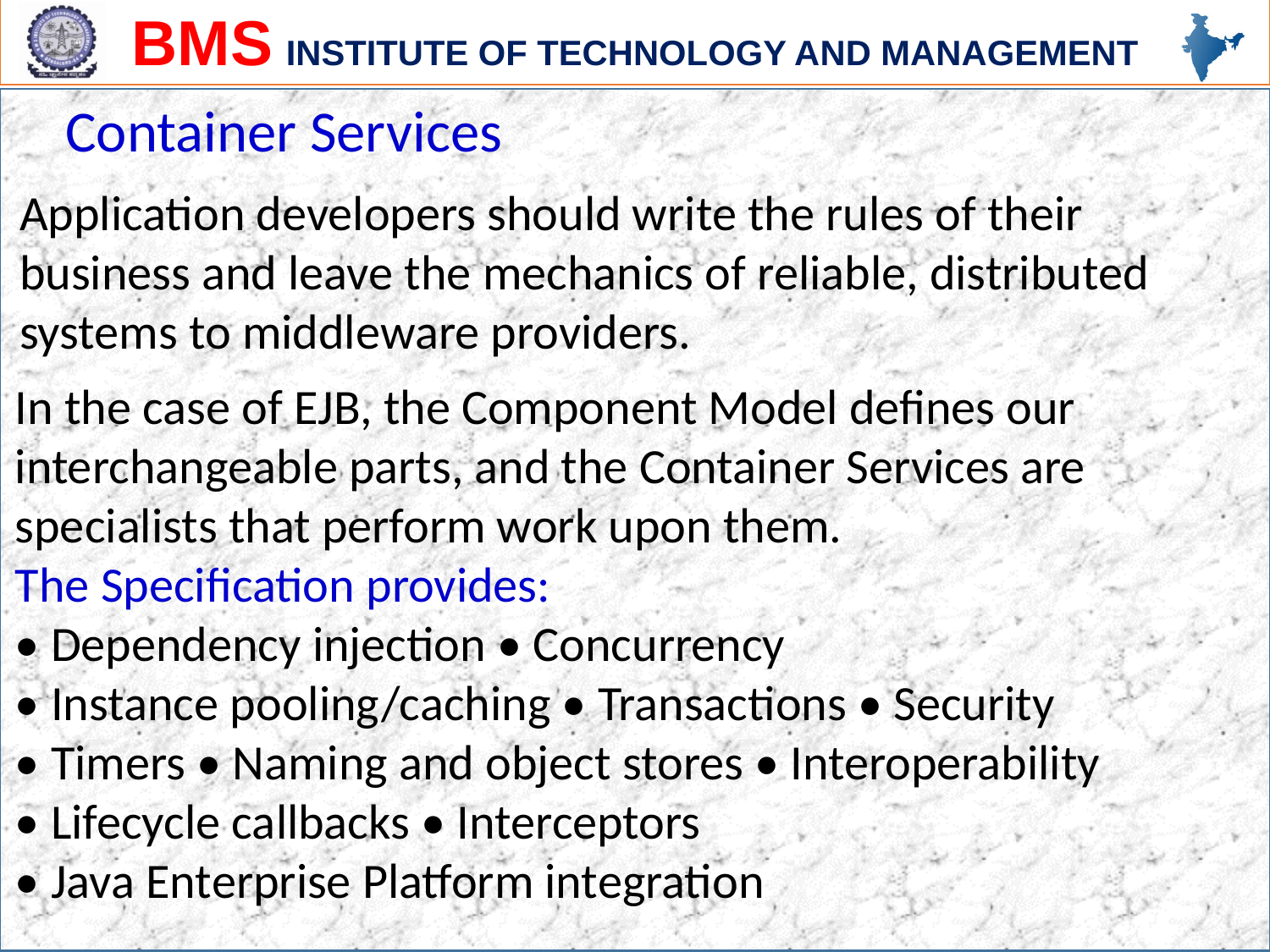

# Container Services
Application developers should write the rules of their
business and leave the mechanics of reliable, distributed
systems to middleware providers.
In the case of EJB, the Component Model defines our
interchangeable parts, and the Container Services are
specialists that perform work upon them.
The Specification provides:
• Dependency injection • Concurrency
• Instance pooling/caching • Transactions • Security
• Timers • Naming and object stores • Interoperability
• Lifecycle callbacks • Interceptors
• Java Enterprise Platform integration